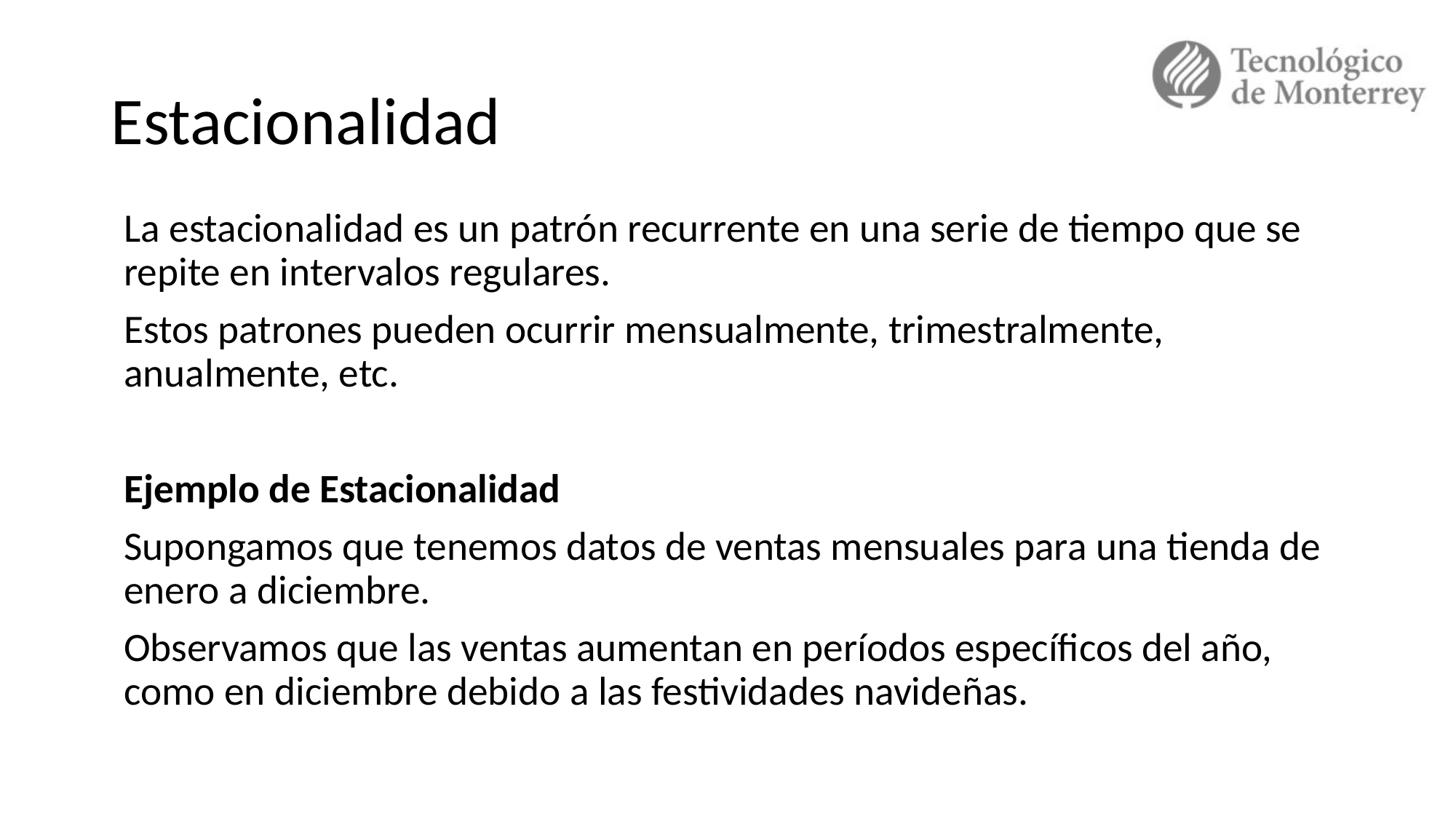

# Estacionalidad
La estacionalidad es un patrón recurrente en una serie de tiempo que se repite en intervalos regulares.
Estos patrones pueden ocurrir mensualmente, trimestralmente, anualmente, etc.

Ejemplo de Estacionalidad
Supongamos que tenemos datos de ventas mensuales para una tienda de enero a diciembre.
Observamos que las ventas aumentan en períodos específicos del año, como en diciembre debido a las festividades navideñas.